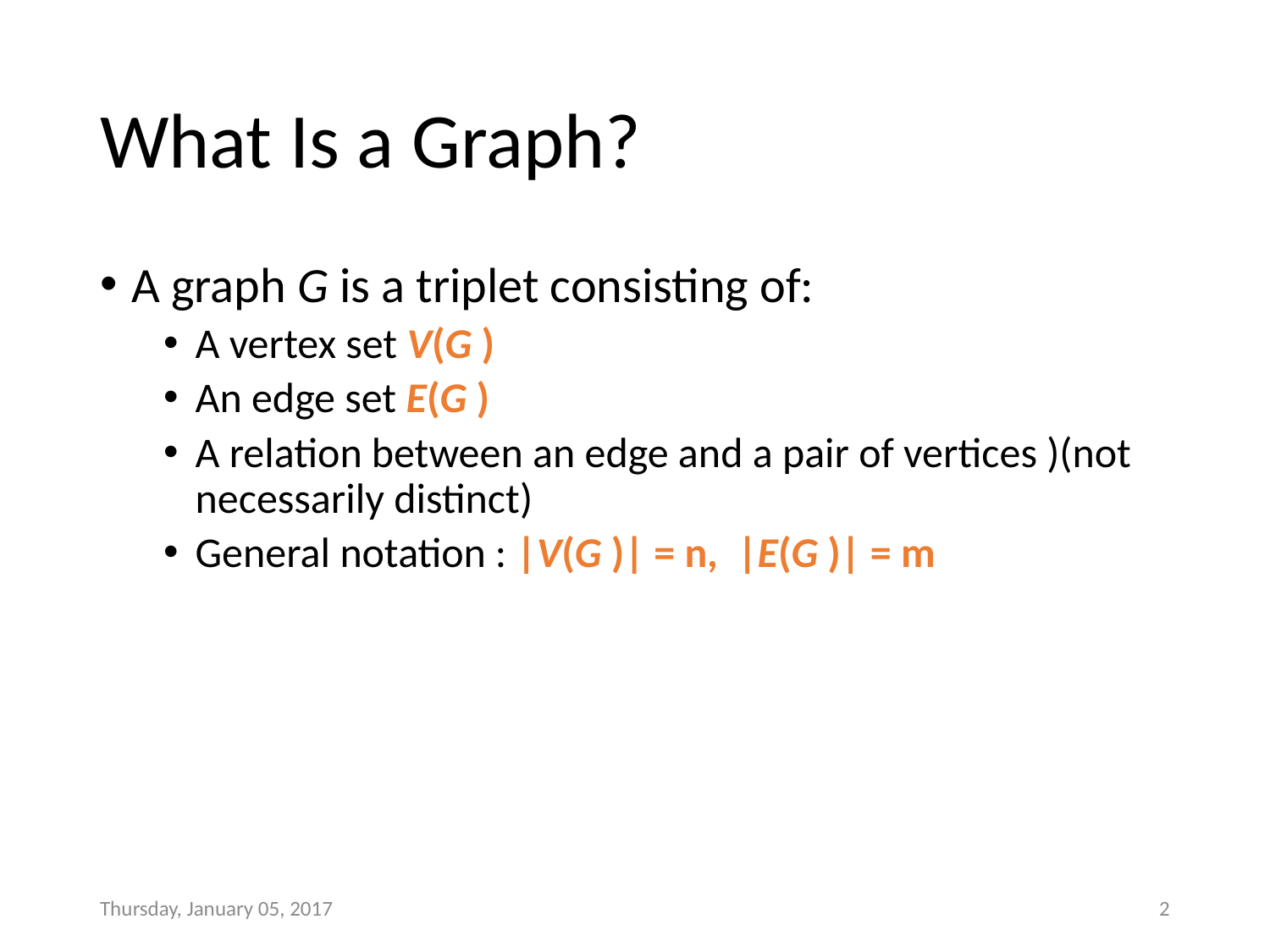

# What Is a Graph?
A graph G is a triplet consisting of:
A vertex set V(G )
An edge set E(G )
A relation between an edge and a pair of vertices )(not necessarily distinct)
General notation : |V(G )| = n,  |E(G )| = m

Thursday, January 05, 2017
2